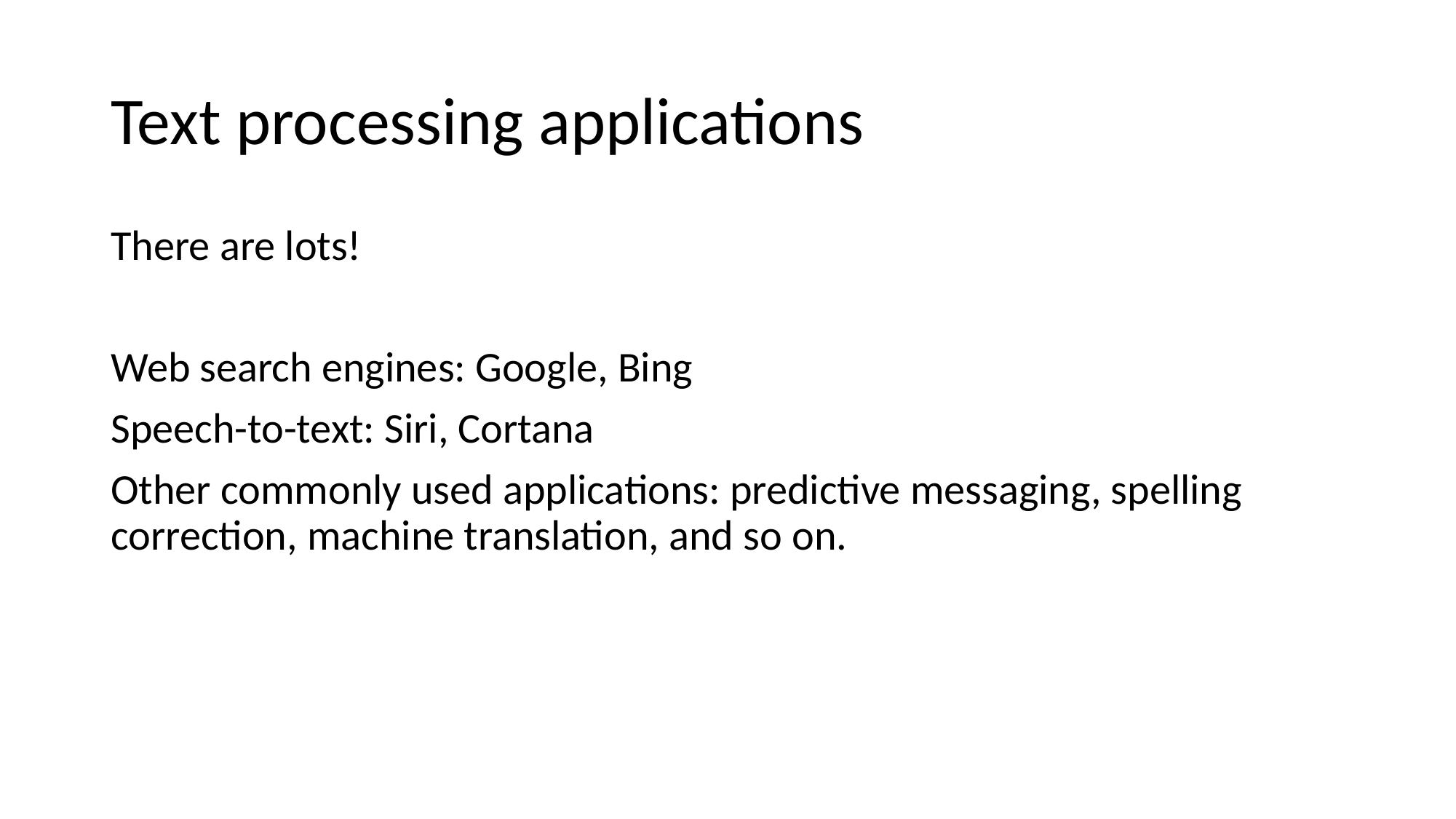

# Text processing applications
There are lots!

Web search engines: Google, Bing
Speech-to-text: Siri, Cortana
Other commonly used applications: predictive messaging, spelling correction, machine translation, and so on.